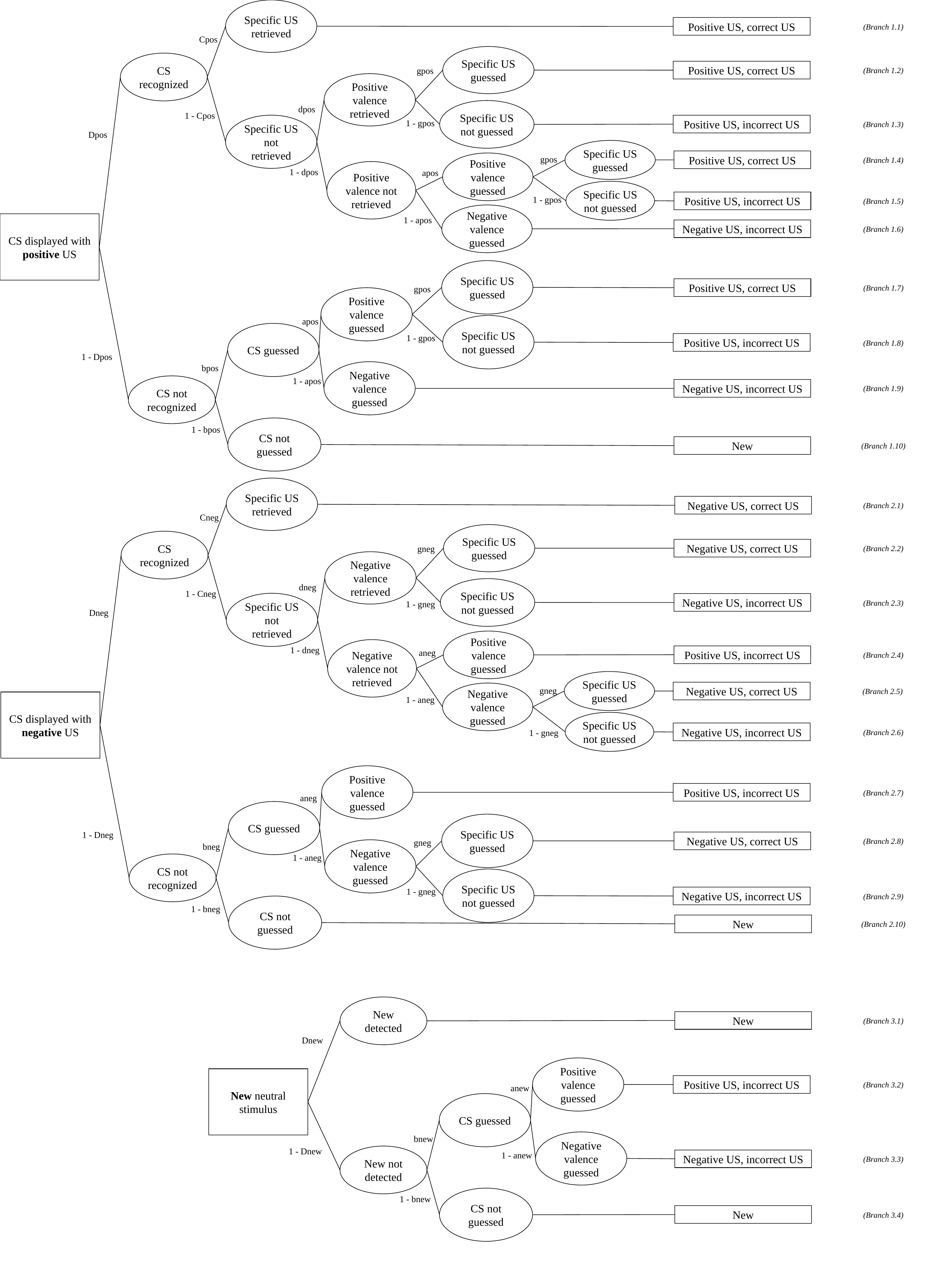

Specific US retrieved
Positive US, correct US
(Branch 1.1)
Cpos
Specific US guessed
CS recognized
Positive US, correct US
(Branch 1.2)
gpos
Positive valence retrieved
Specific US not guessed
dpos
1 - Cpos
Specific US not retrieved
(Branch 1.3)
Positive US, incorrect US
1 - gpos

Dpos
Specific US guessed
(Branch 1.4)
Positive US, correct US
gpos
Positive valence guessed
Positive valence not retrieved
1 - dpos
apos
Specific US not guessed
1 - gpos
Positive US, incorrect US
(Branch 1.5)
Negative valence guessed
1 - apos
CS displayed with positive US
Negative US, incorrect US
(Branch 1.6)
Specific US guessed
Positive US, correct US
(Branch 1.7)
gpos
Positive valence guessed
apos
Specific US not guessed
CS guessed
1 - gpos
Positive US, incorrect US
(Branch 1.8)
1 - Dpos
bpos
Negative valence guessed
1 - apos
CS not recognized
(Branch 1.9)
Negative US, incorrect US
CS not guessed
1 - bpos
New
(Branch 1.10)
Specific US retrieved
(Branch 2.1)
Negative US, correct US
Cneg
Specific US guessed
CS recognized
(Branch 2.2)
Negative US, correct US
gneg
Negative valence retrieved
Specific US not guessed
dneg
1 - Cneg
Specific US not retrieved
Negative US, incorrect US
(Branch 2.3)
1 - gneg
Dneg
Positive valence guessed
Negative valence not retrieved
1 - dneg
aneg
Positive US, incorrect US
(Branch 2.4)
Specific US guessed
(Branch 2.5)
Negative US, correct US
gneg
Negative valence guessed
CS displayed with negative US
1 - aneg
Specific US not guessed
Negative US, incorrect US
(Branch 2.6)
1 - gneg
Positive valence guessed
Positive US, incorrect US
(Branch 2.7)
aneg
CS guessed
Specific US guessed
1 - Dneg
(Branch 2.8)
Negative US, correct US
gneg
bneg
Negative valence guessed
1 - aneg
CS not recognized
Specific US not guessed
1 - gneg
Negative US, incorrect US
(Branch 2.9)
CS not guessed
1 - bneg
New
(Branch 2.10)
New detected
(Branch 3.1)
New
Dnew
Positive valence guessed
New neutral stimulus
(Branch 3.2)
Positive US, incorrect US
anew
CS guessed
bnew
Negative valence guessed
1 - Dnew
New not detected
1 - anew
Negative US, incorrect US
(Branch 3.3)
CS not guessed
1 - bnew
New
(Branch 3.4)